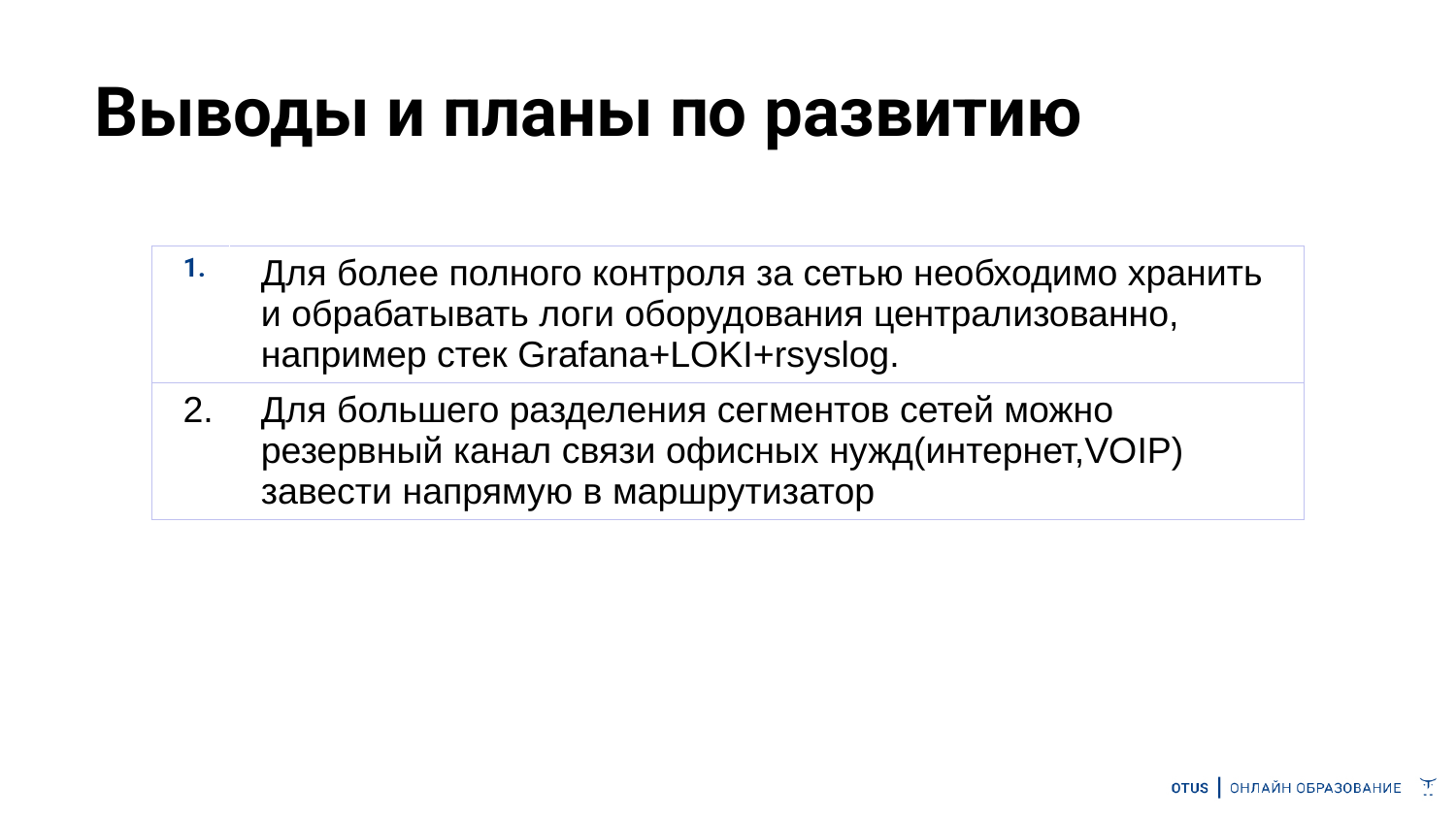

# Выводы и планы по развитию

| 1. | Для более полного контроля за сетью необходимо хранить и обрабатывать логи оборудования централизованно, например стек Grafana+LOKI+rsyslog. |
| --- | --- |
| 2. | Для большего разделения сегментов сетей можно резервный канал связи офисных нужд(интернет,VOIP) завести напрямую в маршрутизатор |